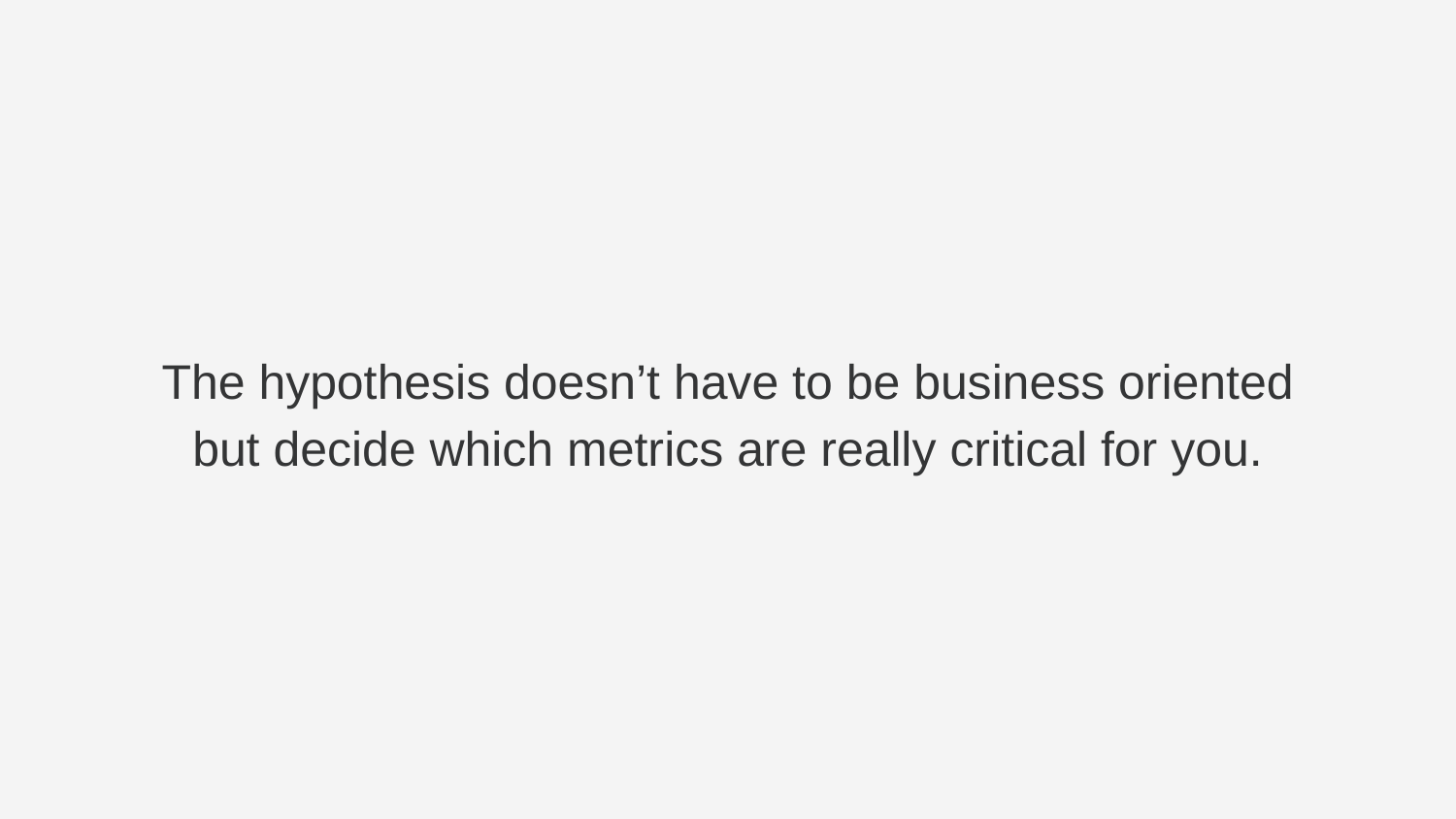

The hypothesis doesn’t have to be business oriented
but decide which metrics are really critical for you.